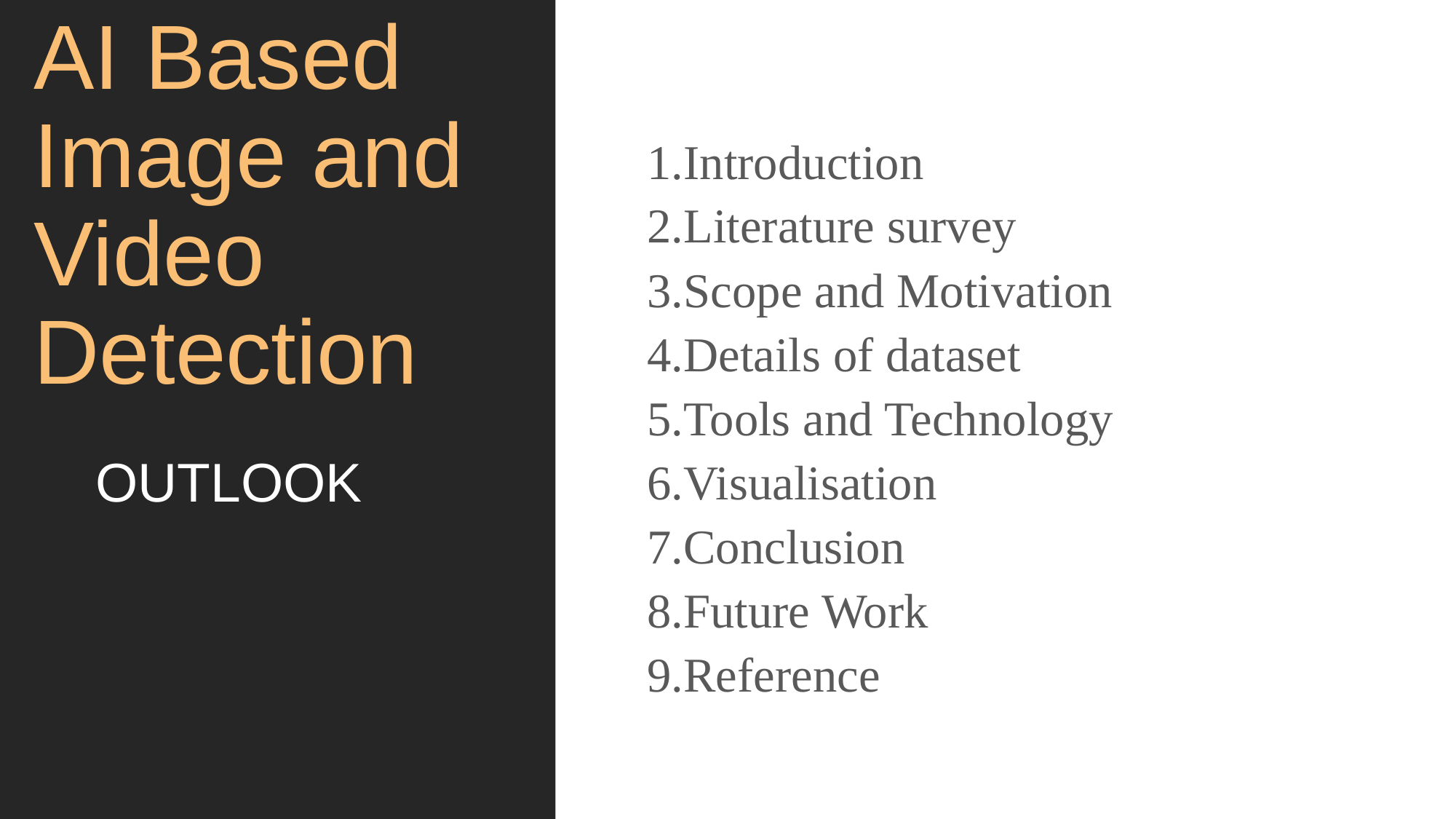

# AI Based Image and Video Detection
1.Introduction
2.Literature survey
3.Scope and Motivation
4.Details of dataset
5.Tools and Technology
6.Visualisation
7.Conclusion
8.Future Work
9.Reference

OUTLOOK